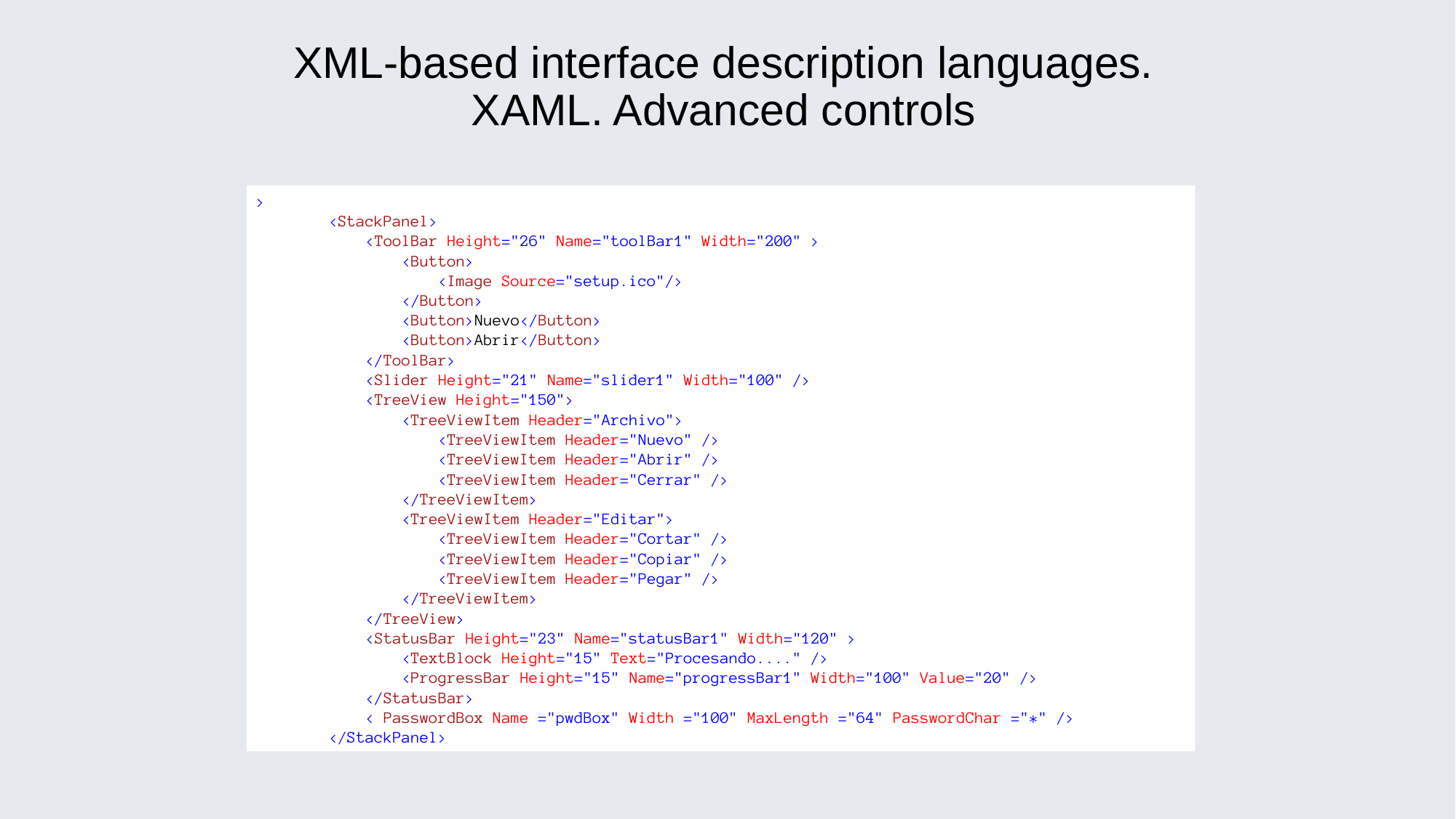

# XML-based interface description languages. XAML. Advanced controls
>
        <StackPanel>
            <ToolBar Height="26" Name="toolBar1" Width="200" >
                <Button>
                    <Image Source="setup.ico"/>
                </Button>
                <Button>Nuevo</Button>
                <Button>Abrir</Button>
            </ToolBar>
            <Slider Height="21" Name="slider1" Width="100" />
            <TreeView Height="150">
                <TreeViewItem Header="Archivo">
                    <TreeViewItem Header="Nuevo" />
                    <TreeViewItem Header="Abrir" />
                    <TreeViewItem Header="Cerrar" />
                </TreeViewItem>
                <TreeViewItem Header="Editar">
                    <TreeViewItem Header="Cortar" />
                    <TreeViewItem Header="Copiar" />
                    <TreeViewItem Header="Pegar" />
                </TreeViewItem>
            </TreeView>
            <StatusBar Height="23" Name="statusBar1" Width="120" >
                <TextBlock Height="15" Text="Procesando...." />
                <ProgressBar Height="15" Name="progressBar1" Width="100" Value="20" />
            </StatusBar>
            < PasswordBox Name ="pwdBox" Width ="100" MaxLength ="64" PasswordChar ="*" />
        </StackPanel>​​